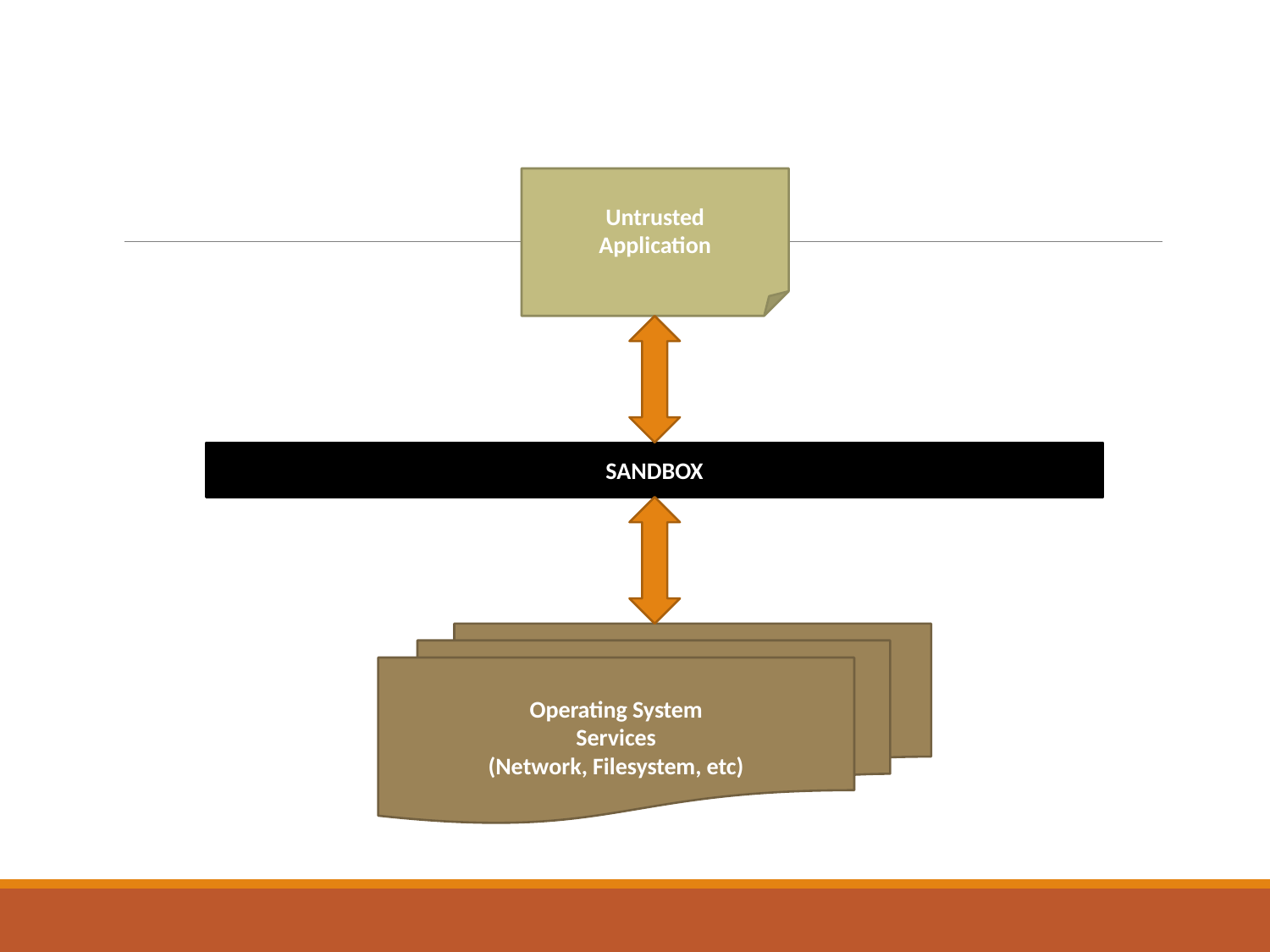

Untrusted
Application

SANDBOX

Operating System
Services
(Network, Filesystem, etc)